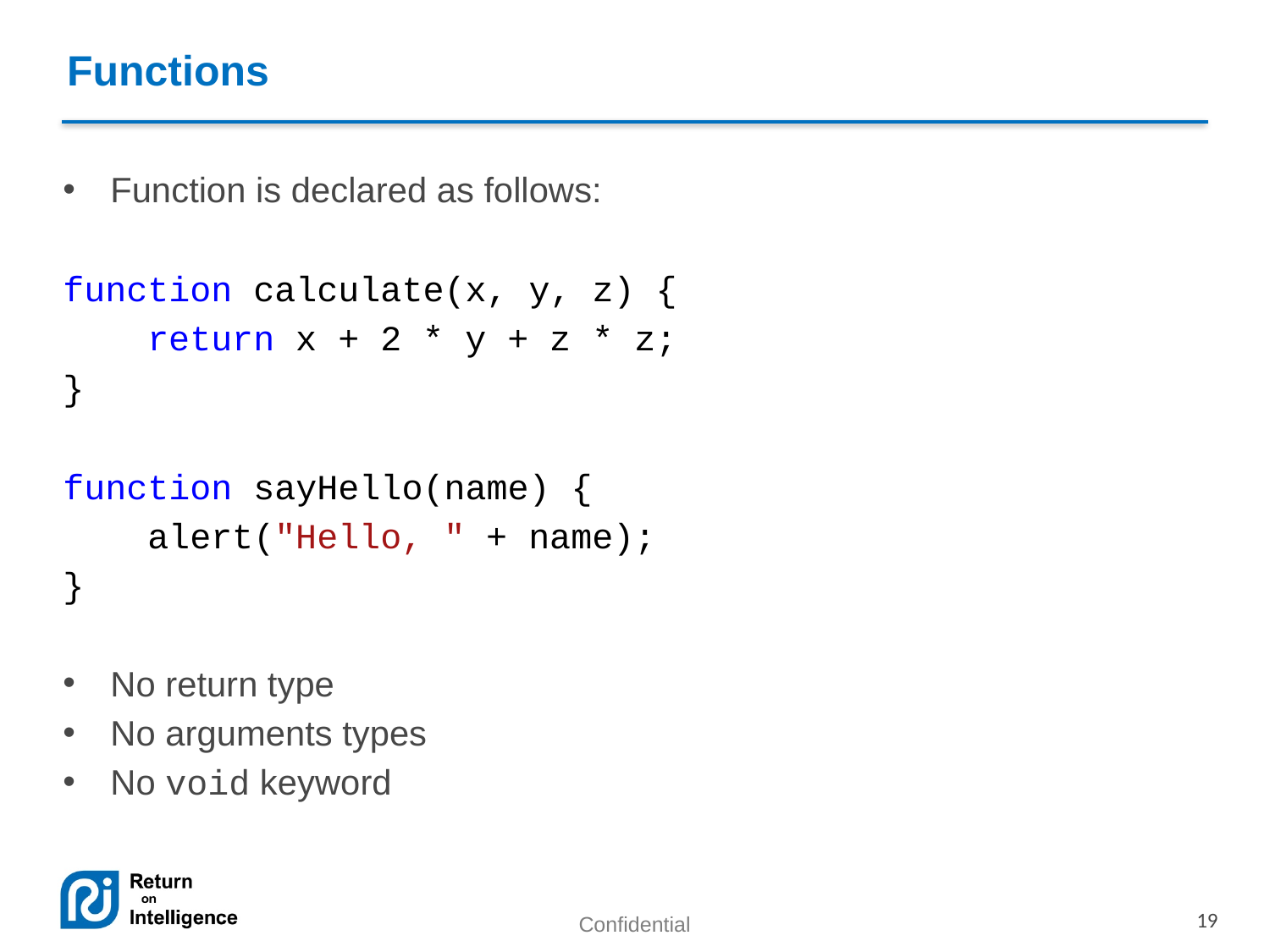

Functions
Function is declared as follows:

function calculate(x, y, z) {
    return x + 2 * y + z * z;
}

function sayHello(name) {
    alert("Hello, " + name);
}

No return type
No arguments types
No void keyword